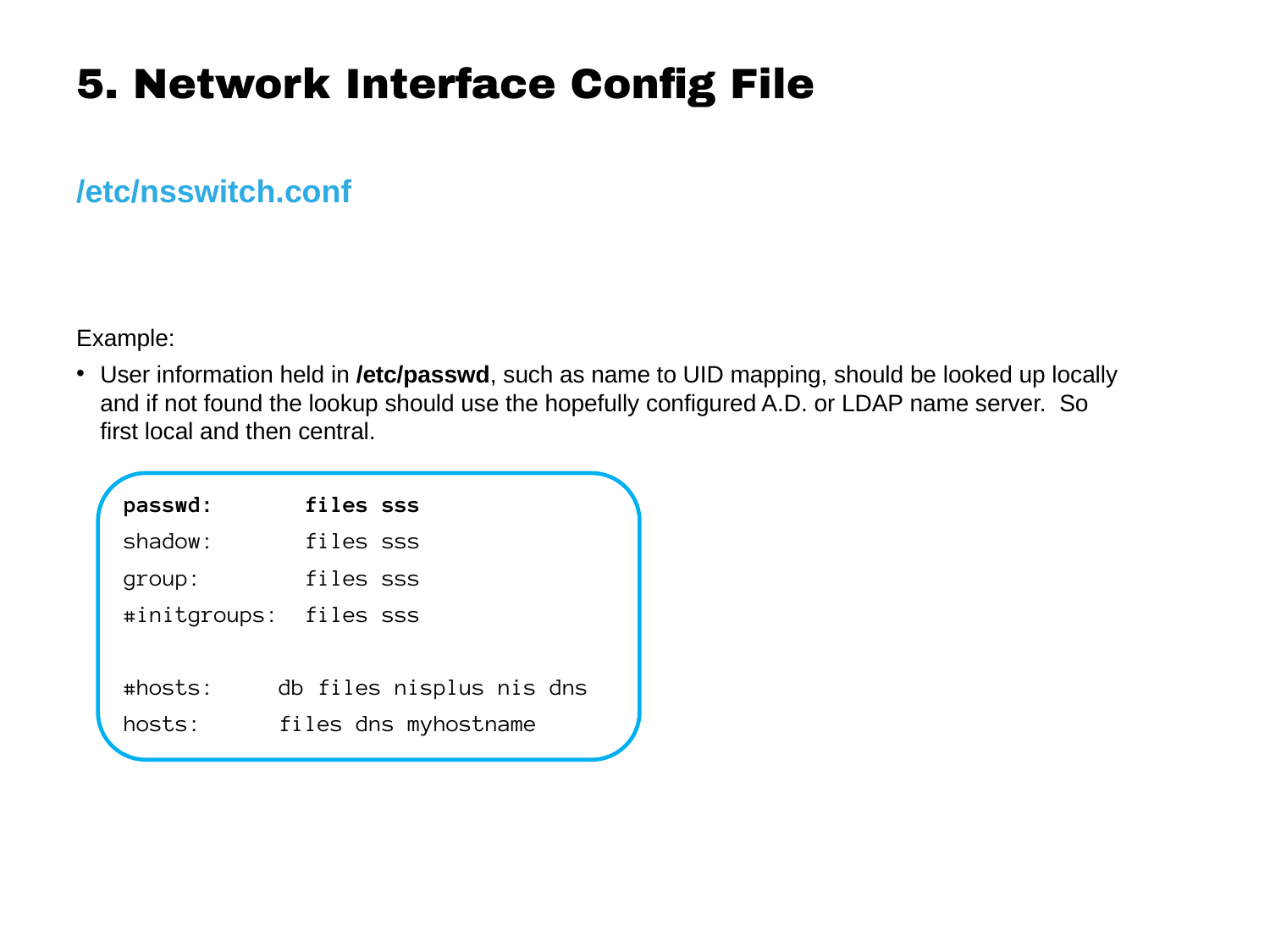

# 5. Network Interface Config File
/etc/nsswitch.conf
Example:
User information held in /etc/passwd, such as name to UID mapping, should be looked up locally and if not found the lookup should use the hopefully configured A.D. or LDAP name server.  So first local and then central.

passwd:       files sss
shadow:       files sss
group:        files sss
#initgroups:  files sss

#hosts:     db files nisplus nis dns
hosts:      files dns myhostname